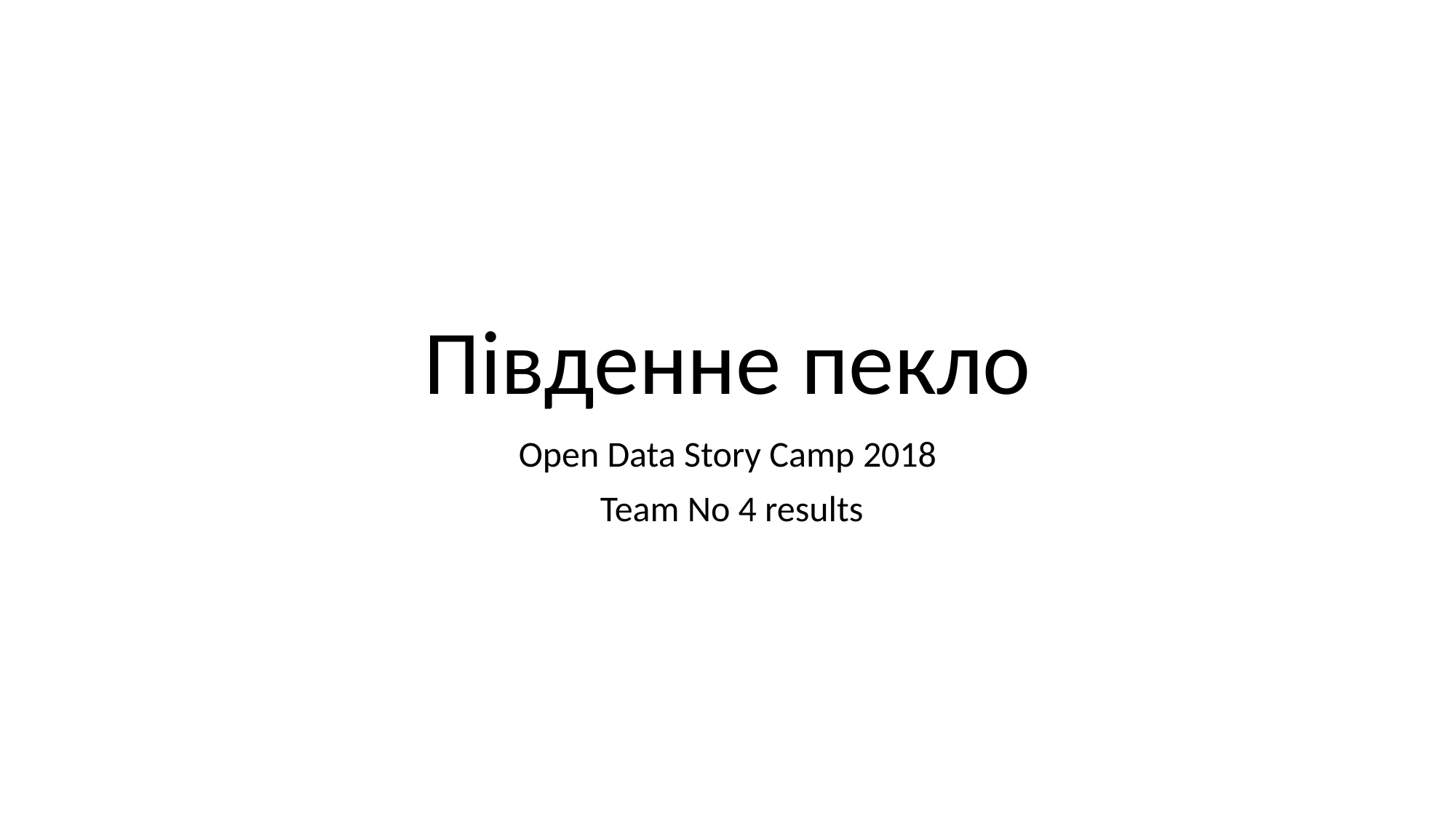

# Південне пекло
Open Data Story Camp 2018
 Team No 4 results